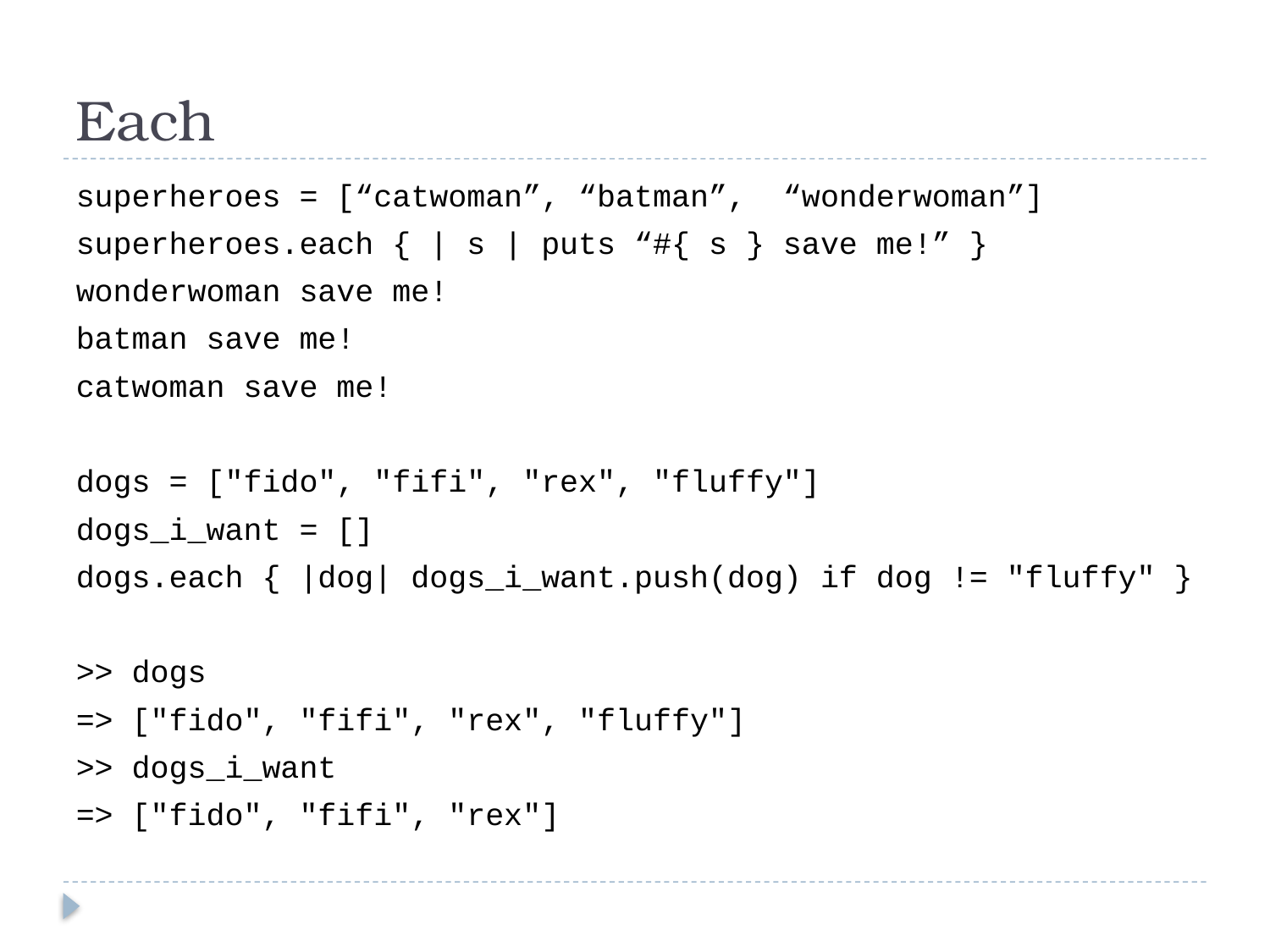

# Each
superheroes = [“catwoman”, “batman”,  “wonderwoman”]
superheroes.each { | s | puts “#{ s } save me!” }
wonderwoman save me!
batman save me!
catwoman save me!

dogs = ["fido", "fifi", "rex", "fluffy"]
dogs_i_want = []
dogs.each { |dog| dogs_i_want.push(dog) if dog != "fluffy" }

>> dogs
=> ["fido", "fifi", "rex", "fluffy"]
>> dogs_i_want
=> ["fido", "fifi", "rex"]